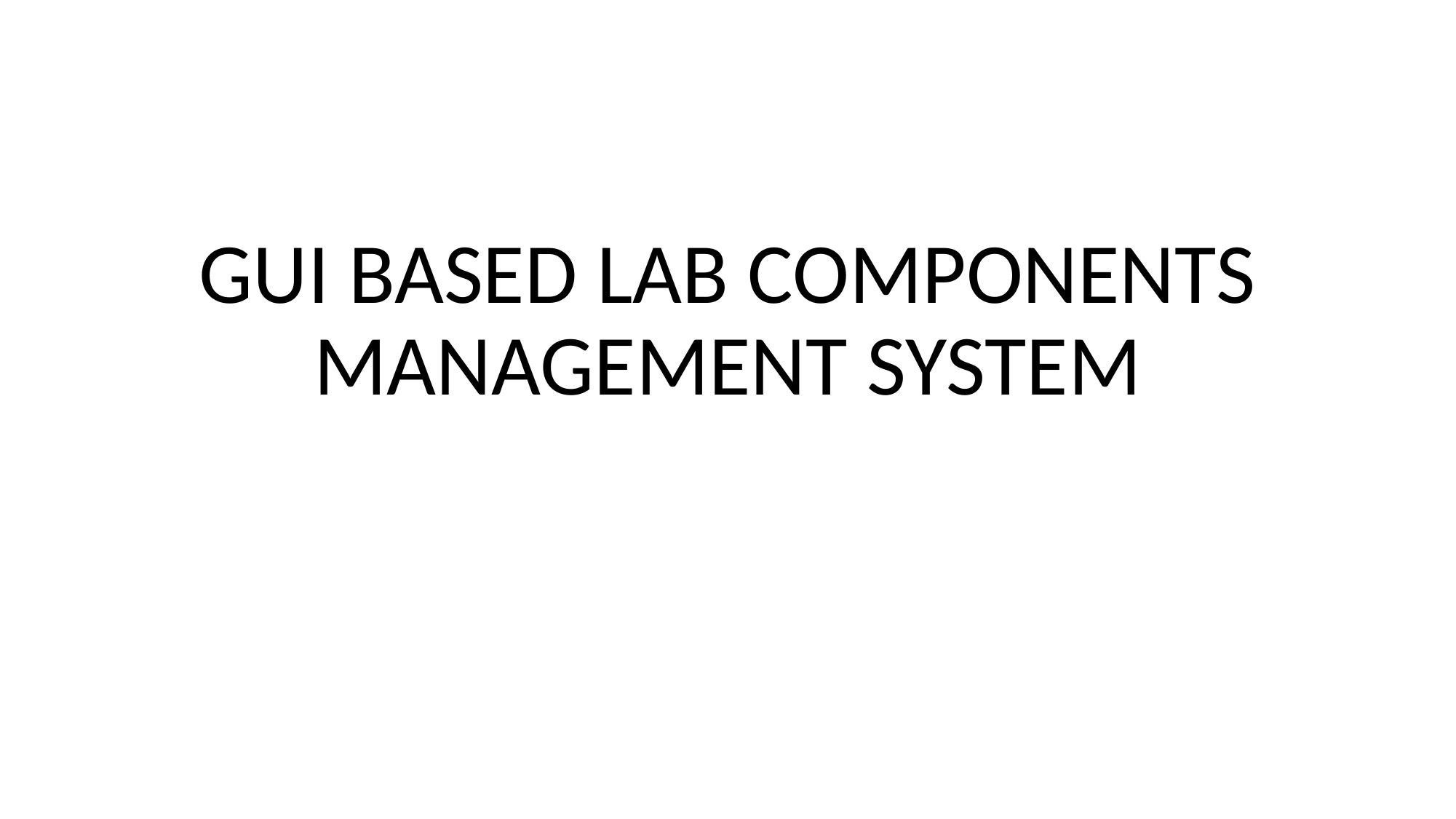

# GUI BASED LAB COMPONENTS MANAGEMENT SYSTEM